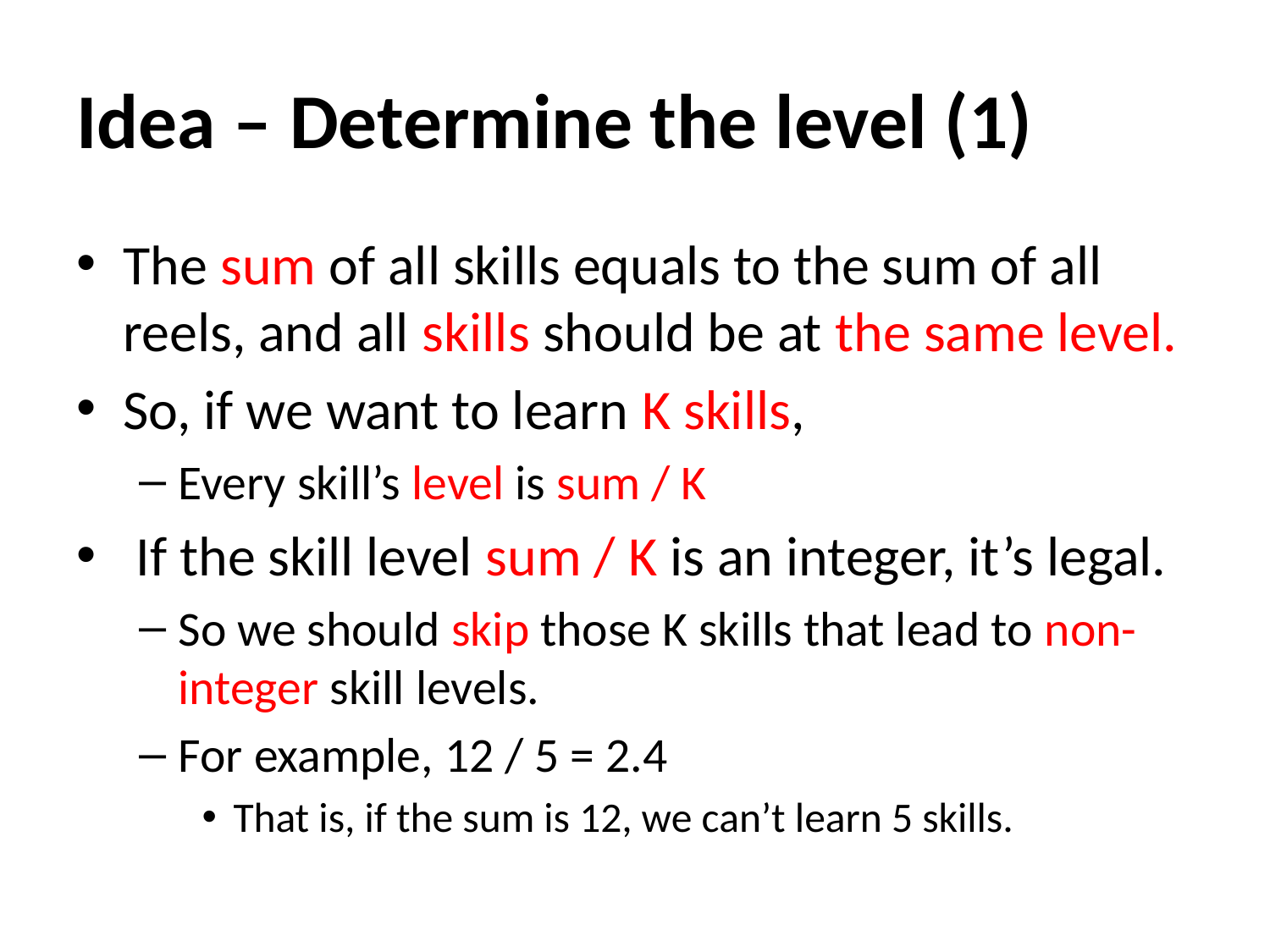

# Idea – Determine the level (1)
The sum of all skills equals to the sum of all reels, and all skills should be at the same level.
So, if we want to learn K skills,
Every skill’s level is sum / K
 If the skill level sum / K is an integer, it’s legal.
So we should skip those K skills that lead to non-integer skill levels.
For example, 12 / 5 = 2.4
That is, if the sum is 12, we can’t learn 5 skills.